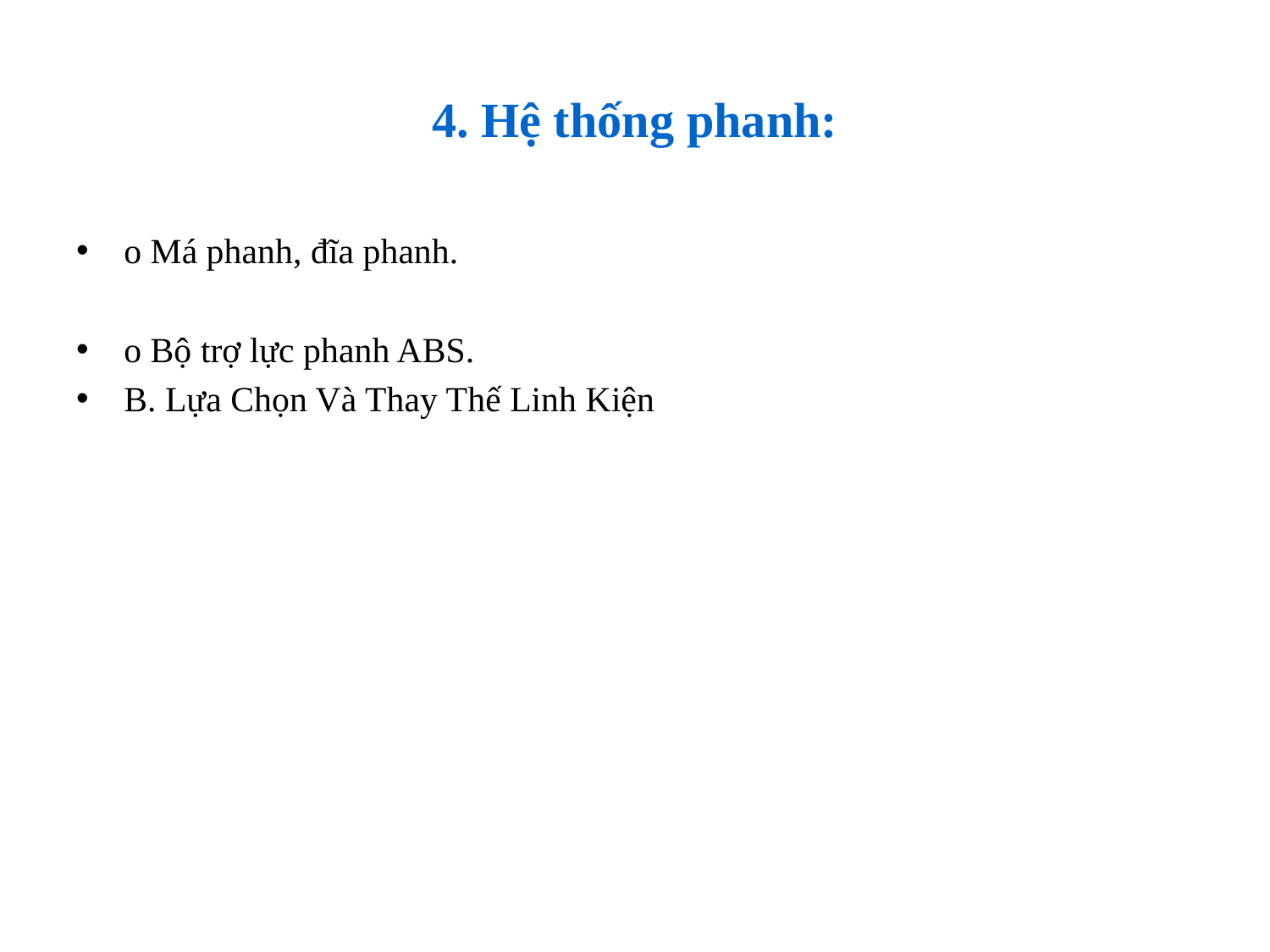

# 4. Hệ thống phanh:
o Má phanh, đĩa phanh.

o Bộ trợ lực phanh ABS.
B. Lựa Chọn Và Thay Thế Linh Kiện